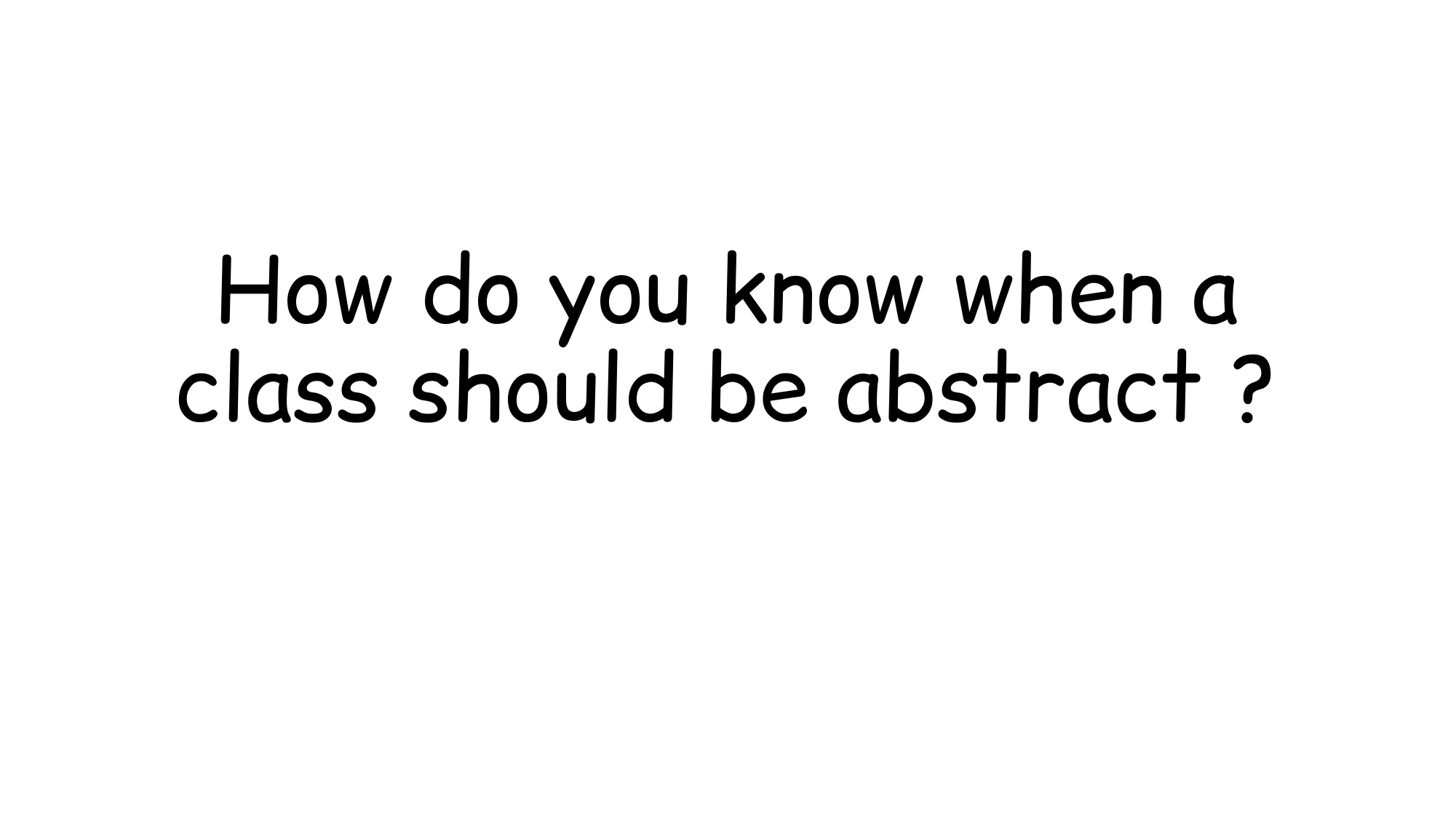

# How do you know when a class should be abstract ?